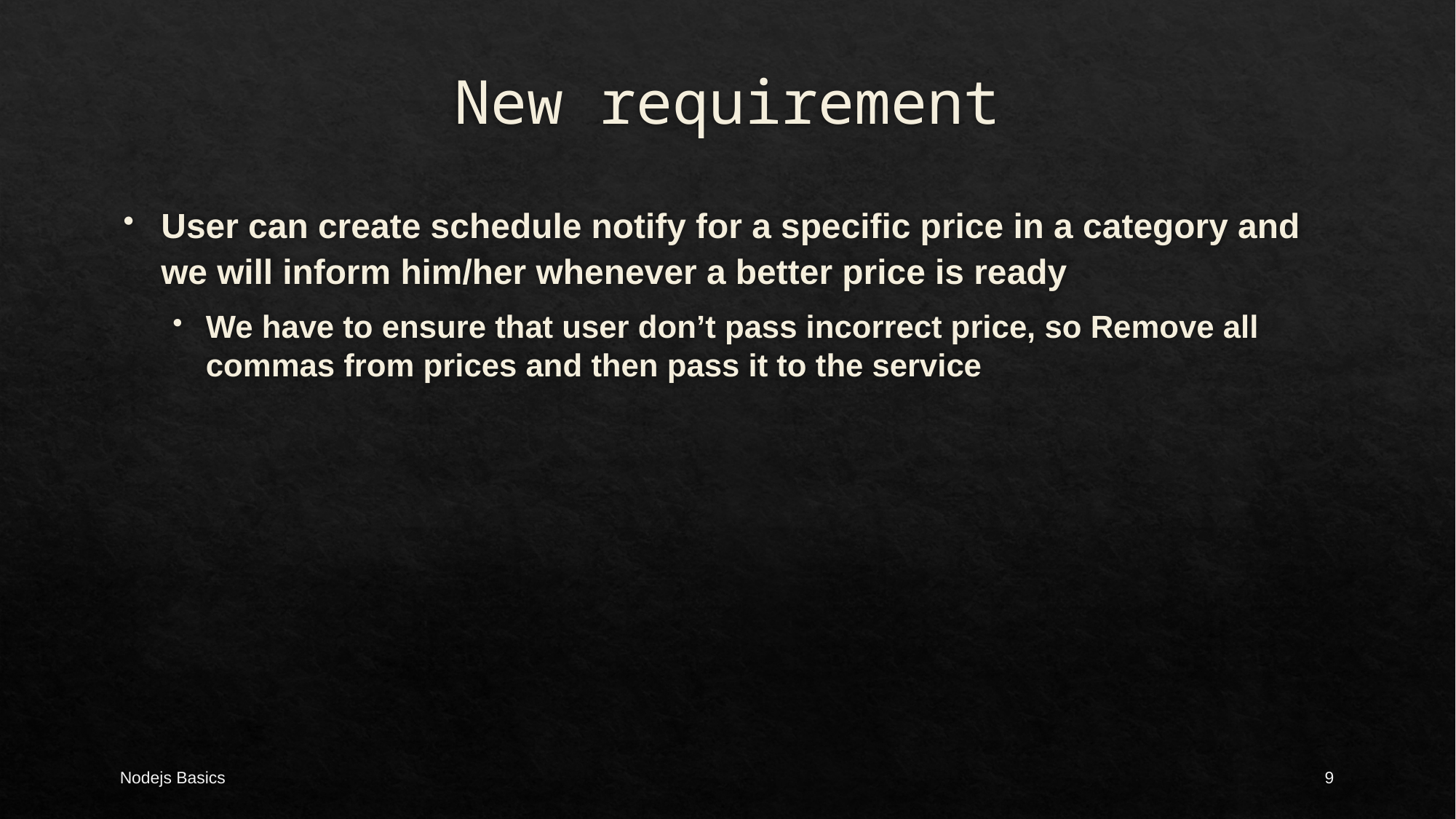

# New requirement
User can create schedule notify for a specific price in a category and we will inform him/her whenever a better price is ready
We have to ensure that user don’t pass incorrect price, so Remove all commas from prices and then pass it to the service

Nodejs Basics
9